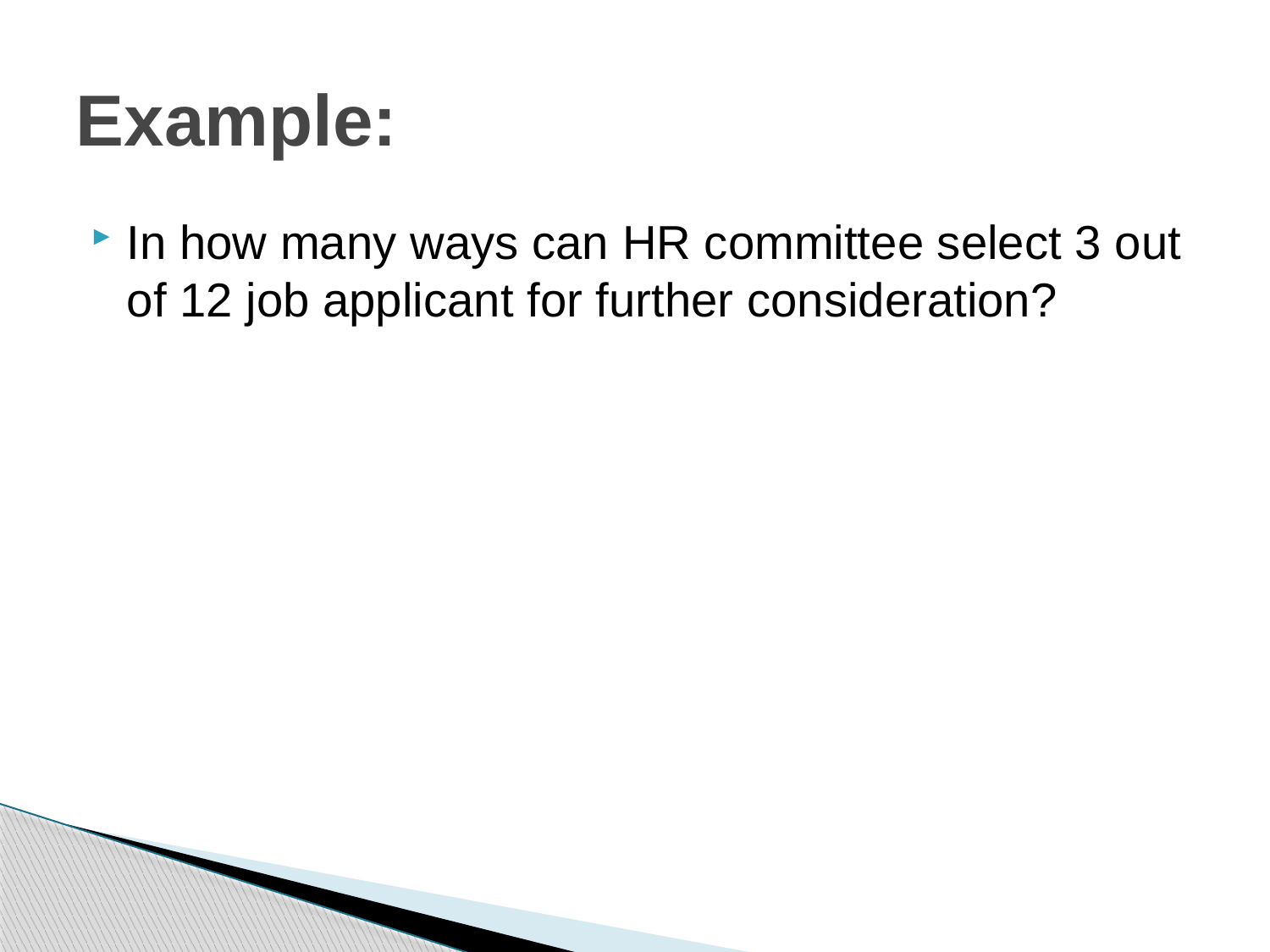

# Example:
In how many ways can HR committee select 3 out of 12 job applicant for further consideration?